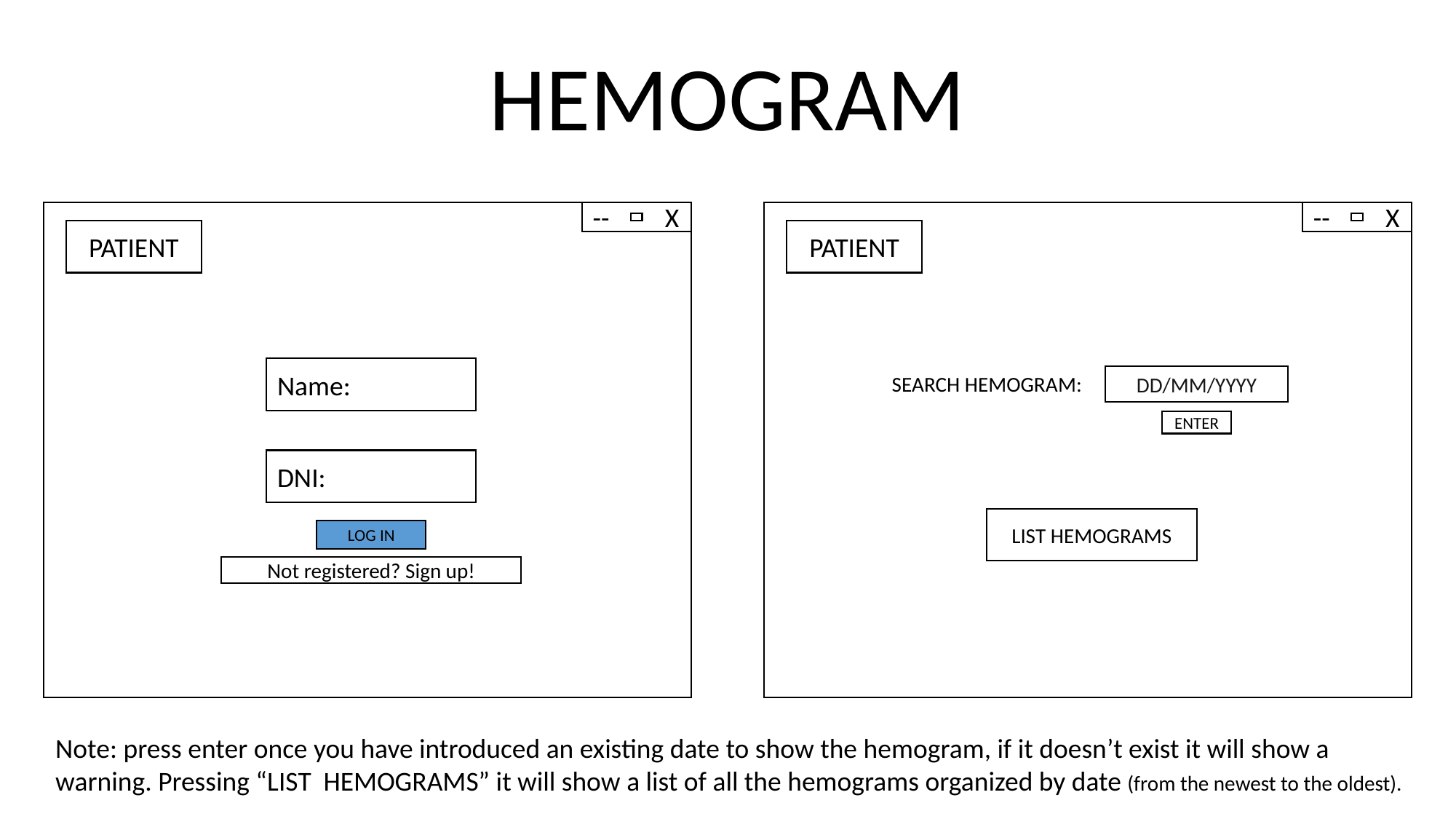

# HEMOGRAM

--         X

PATIENT
Name:
DNI:
Not registered? Sign up!
LOG IN

--         X

PATIENT
SEARCH HEMOGRAM:
LIST HEMOGRAMS
DD/MM/YYYY
ENTER
Note: press enter once you have introduced an existing date to show the hemogram, if it doesn’t exist it will show a warning. Pressing “LIST  HEMOGRAMS” it will show a list of all the hemograms organized by date (from the newest to the oldest).